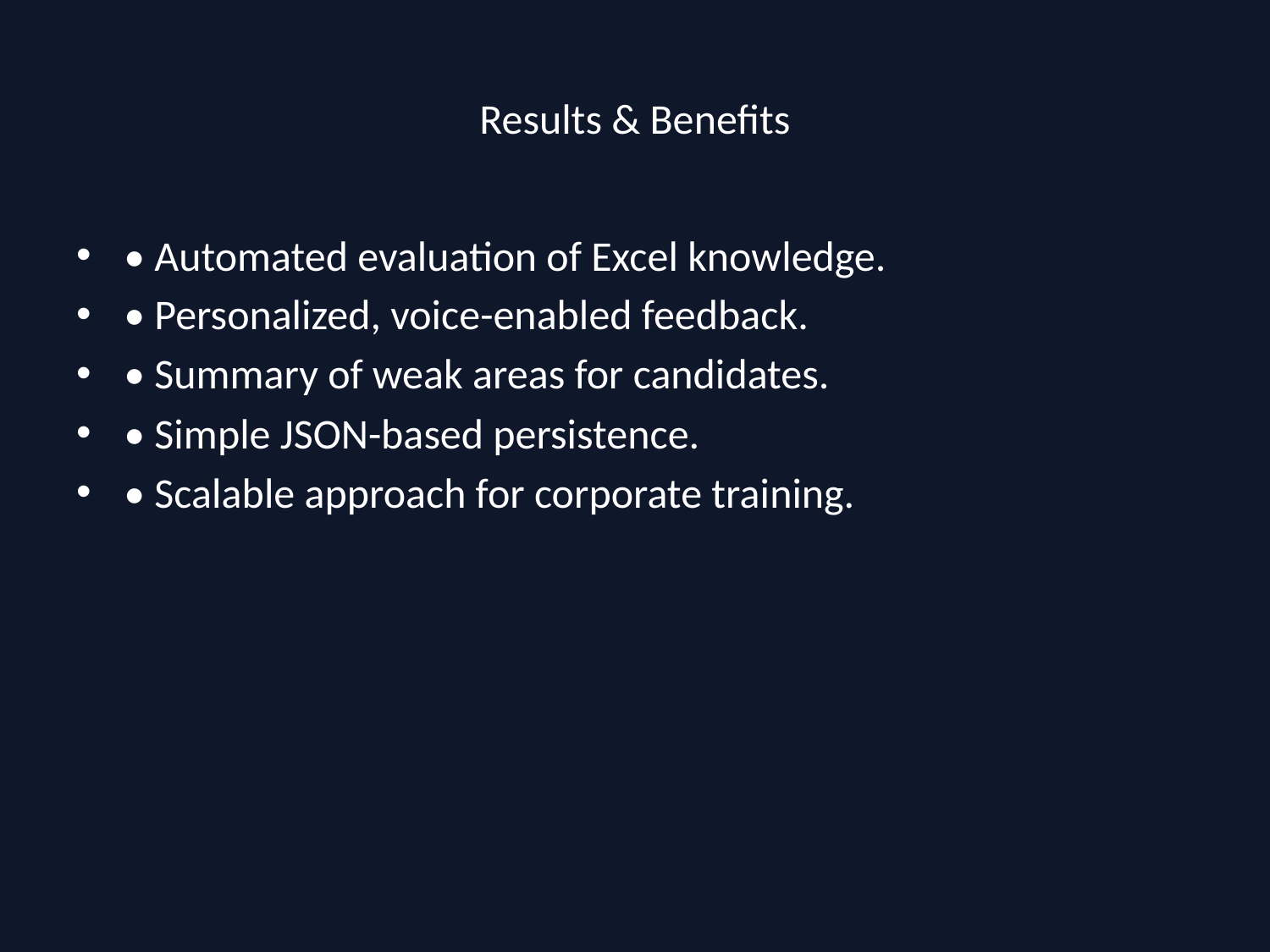

# Results & Benefits
• Automated evaluation of Excel knowledge.
• Personalized, voice-enabled feedback.
• Summary of weak areas for candidates.
• Simple JSON-based persistence.
• Scalable approach for corporate training.